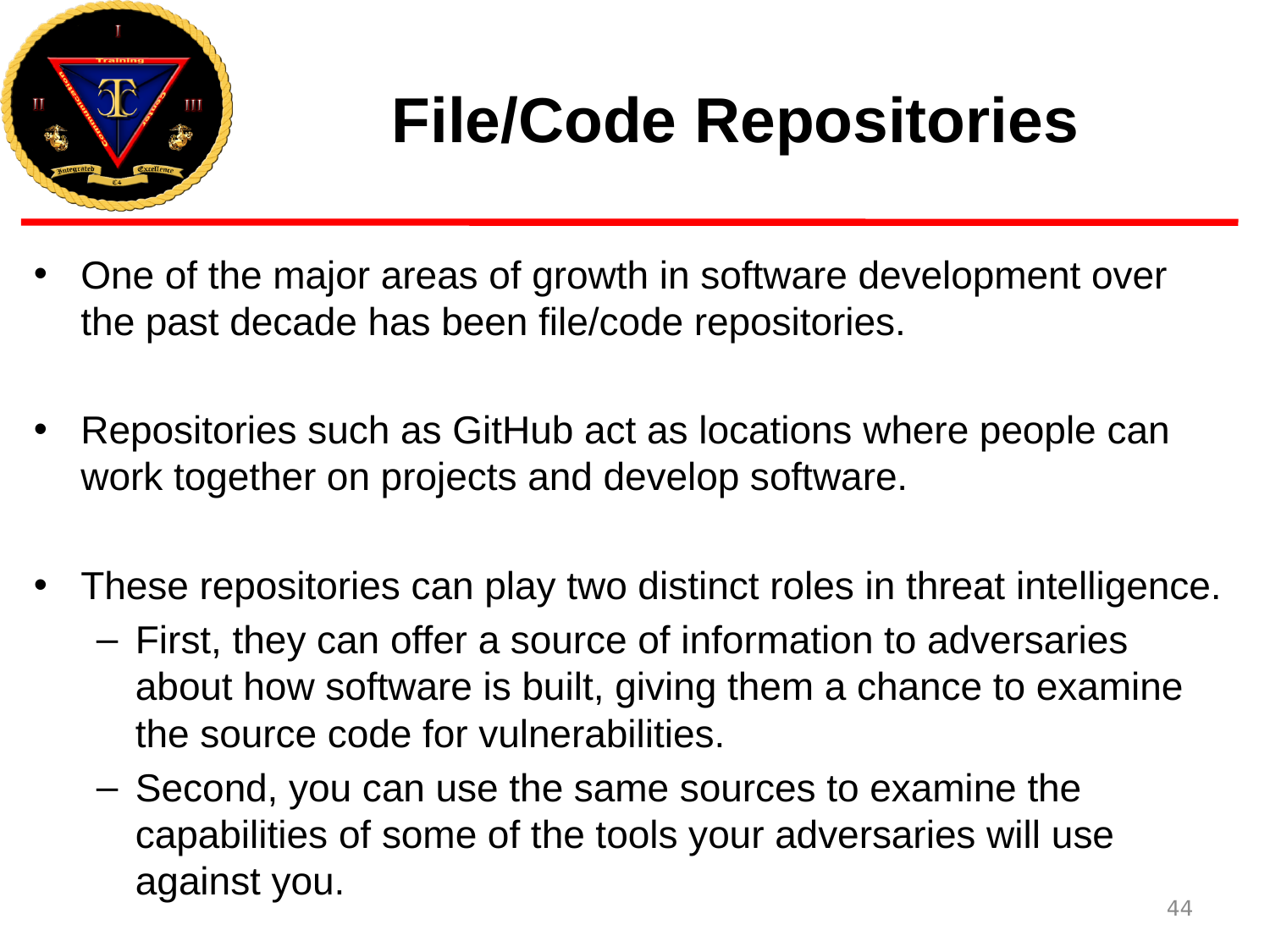

# File/Code Repositories
One of the major areas of growth in software development over the past decade has been file/code repositories.

Repositories such as GitHub act as locations where people can work together on projects and develop software.

These repositories can play two distinct roles in threat intelligence.
First, they can offer a source of information to adversaries about how software is built, giving them a chance to examine the source code for vulnerabilities.
Second, you can use the same sources to examine the capabilities of some of the tools your adversaries will use against you.
44